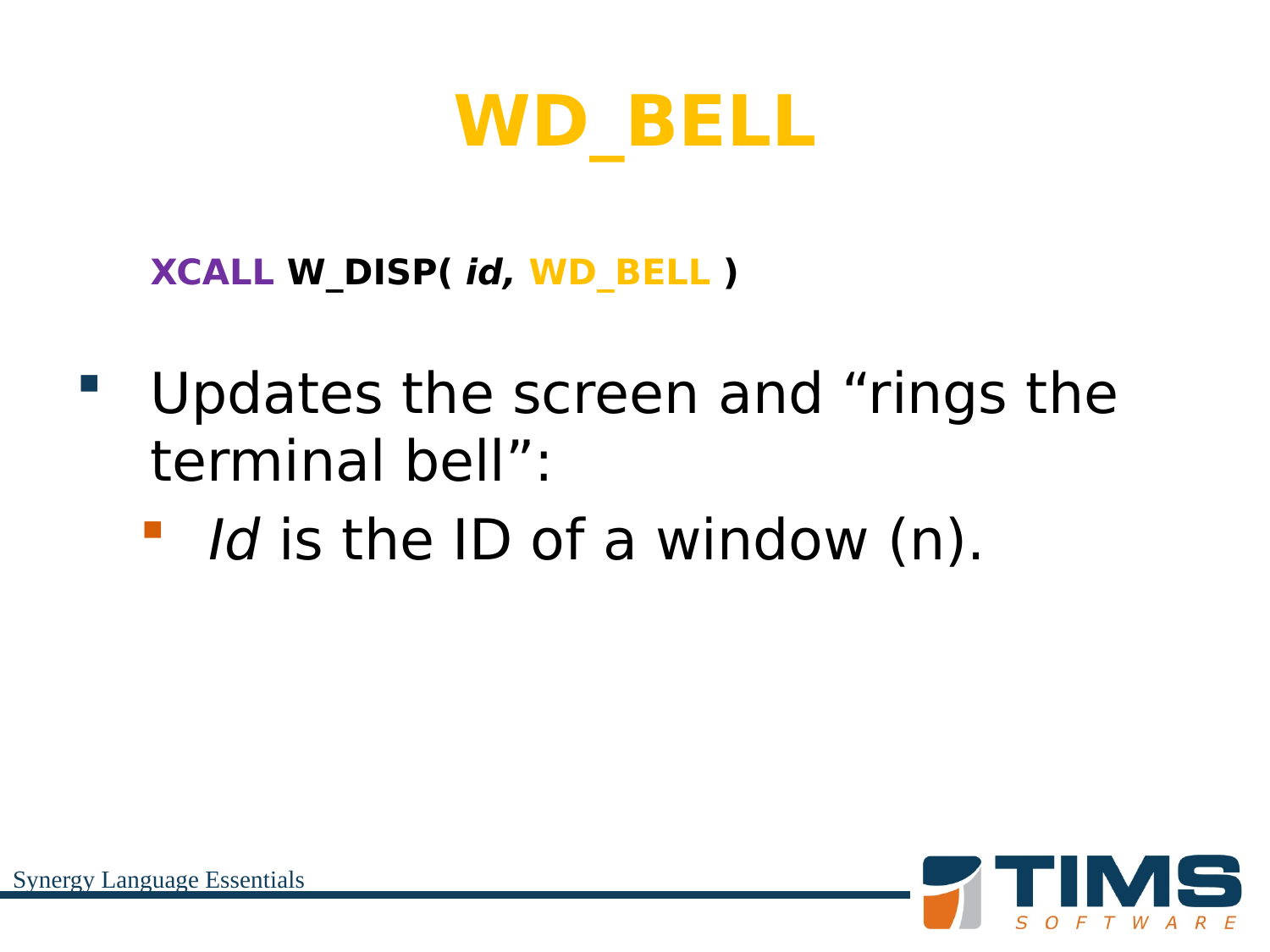

# WD_BELL
	XCALL W_DISP( id, WD_BELL )

Updates the screen and “rings the terminal bell”:
Id is the ID of a window (n).

Synergy Language Essentials